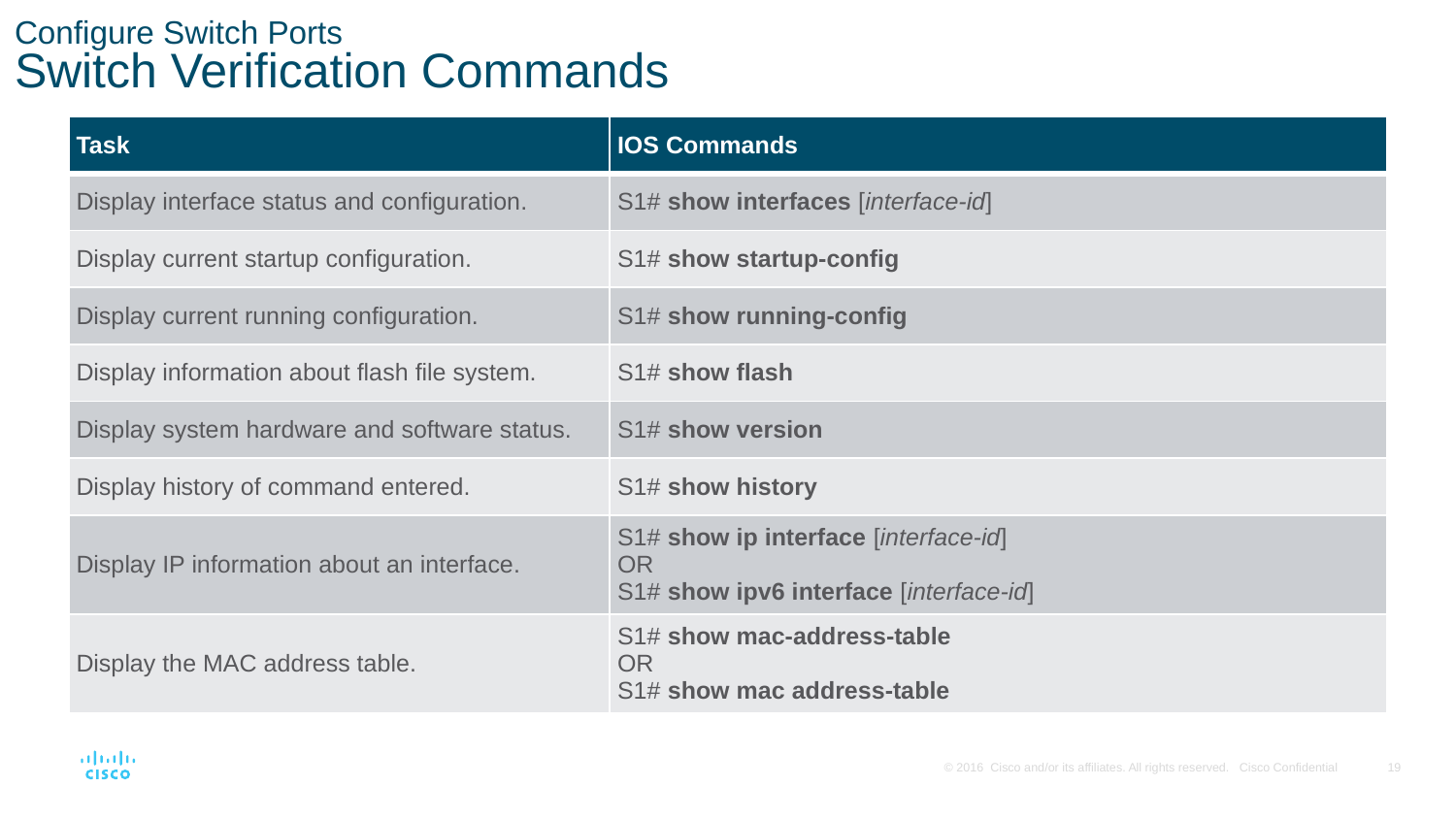

# Configure Switch Ports Switch Verification Commands
| Task | IOS Commands |
| --- | --- |
| Display interface status and configuration. | S1# show interfaces [interface-id] |
| Display current startup configuration. | S1# show startup-config |
| Display current running configuration. | S1# show running-config |
| Display information about flash file system. | S1# show flash |
| Display system hardware and software status. | S1# show version |
| Display history of command entered. | S1# show history |
| Display IP information about an interface. | S1# show ip interface [interface-id] OR S1# show ipv6 interface [interface-id] |
| Display the MAC address table. | S1# show mac-address-table OR S1# show mac address-table |